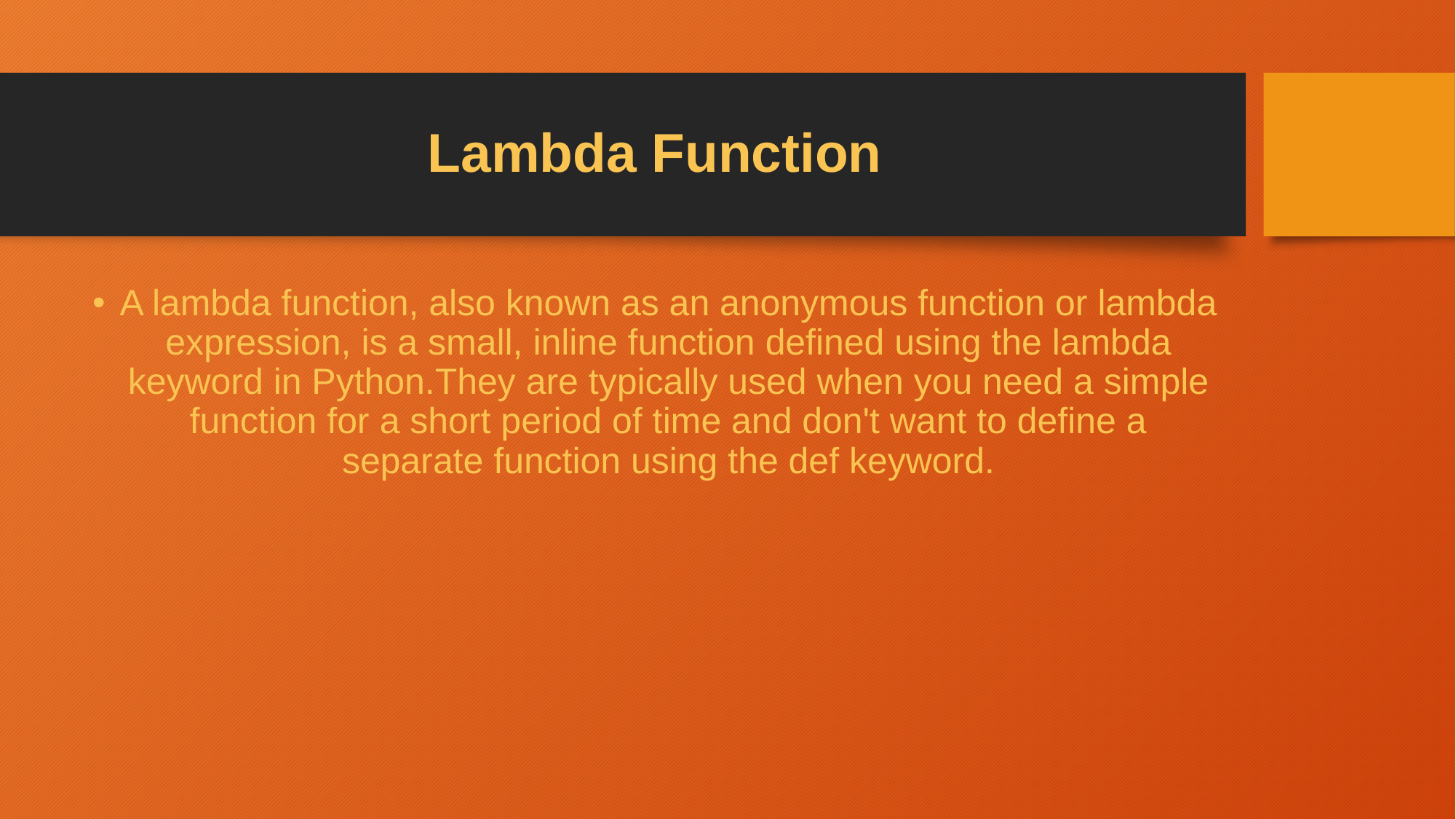

# Lambda Function
A lambda function, also known as an anonymous function or lambda expression, is a small, inline function defined using the lambda keyword in Python.They are typically used when you need a simple function for a short period of time and don't want to define a separate function using the def keyword.